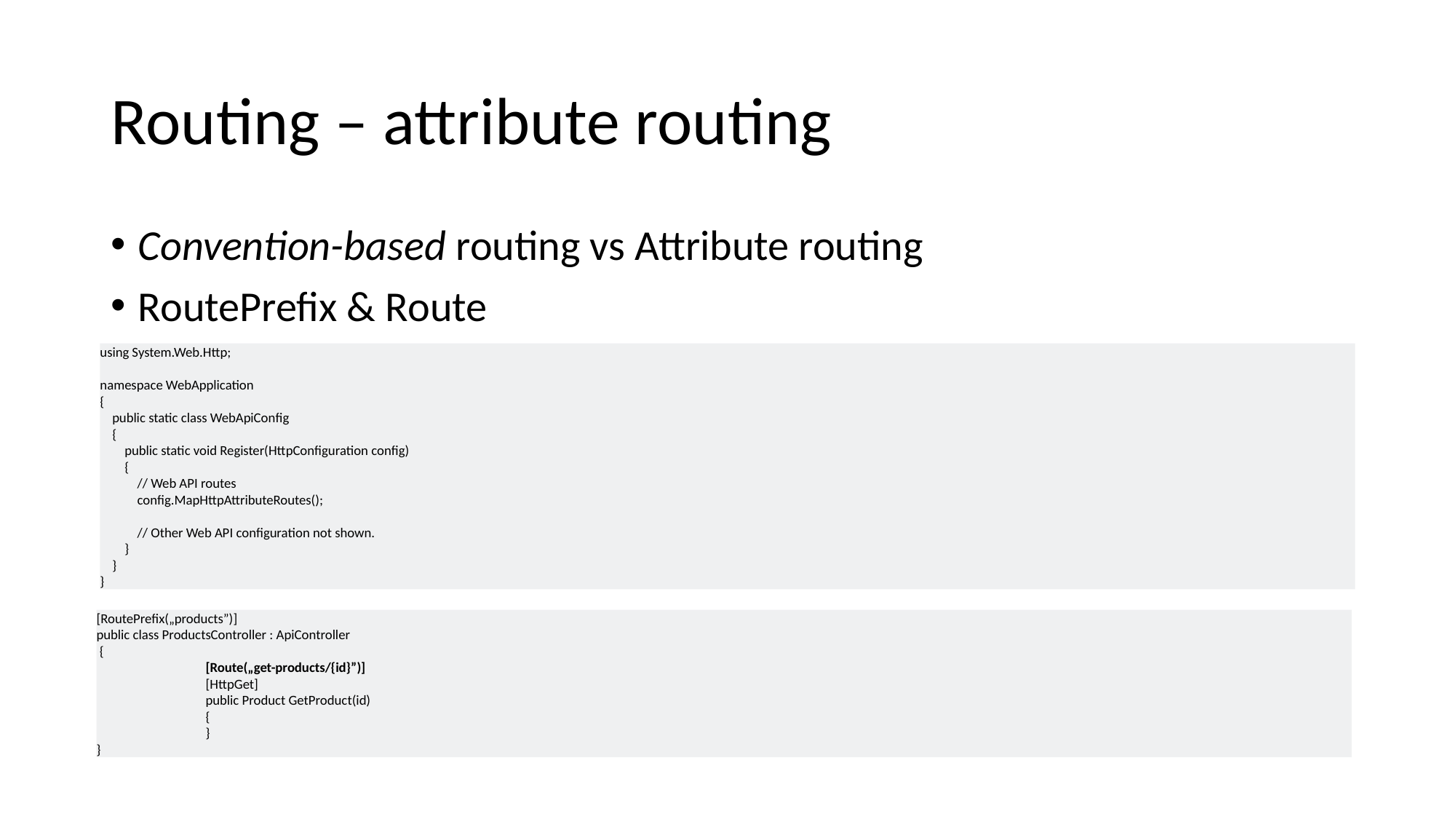

# Routing – attribute routing
Convention-based routing vs Attribute routing
RoutePrefix & Route
using System.Web.Http;

namespace WebApplication
{
    public static class WebApiConfig
    {
        public static void Register(HttpConfiguration config)
        {
            // Web API routes
            config.MapHttpAttributeRoutes();

            // Other Web API configuration not shown.
        }
    }
}
[RoutePrefix(„products”)]
public class ProductsController : ApiController
 {
	[Route(„get-products/{id}”)]
	[HttpGet]
	public Product GetProduct(id)
	{
	}
}